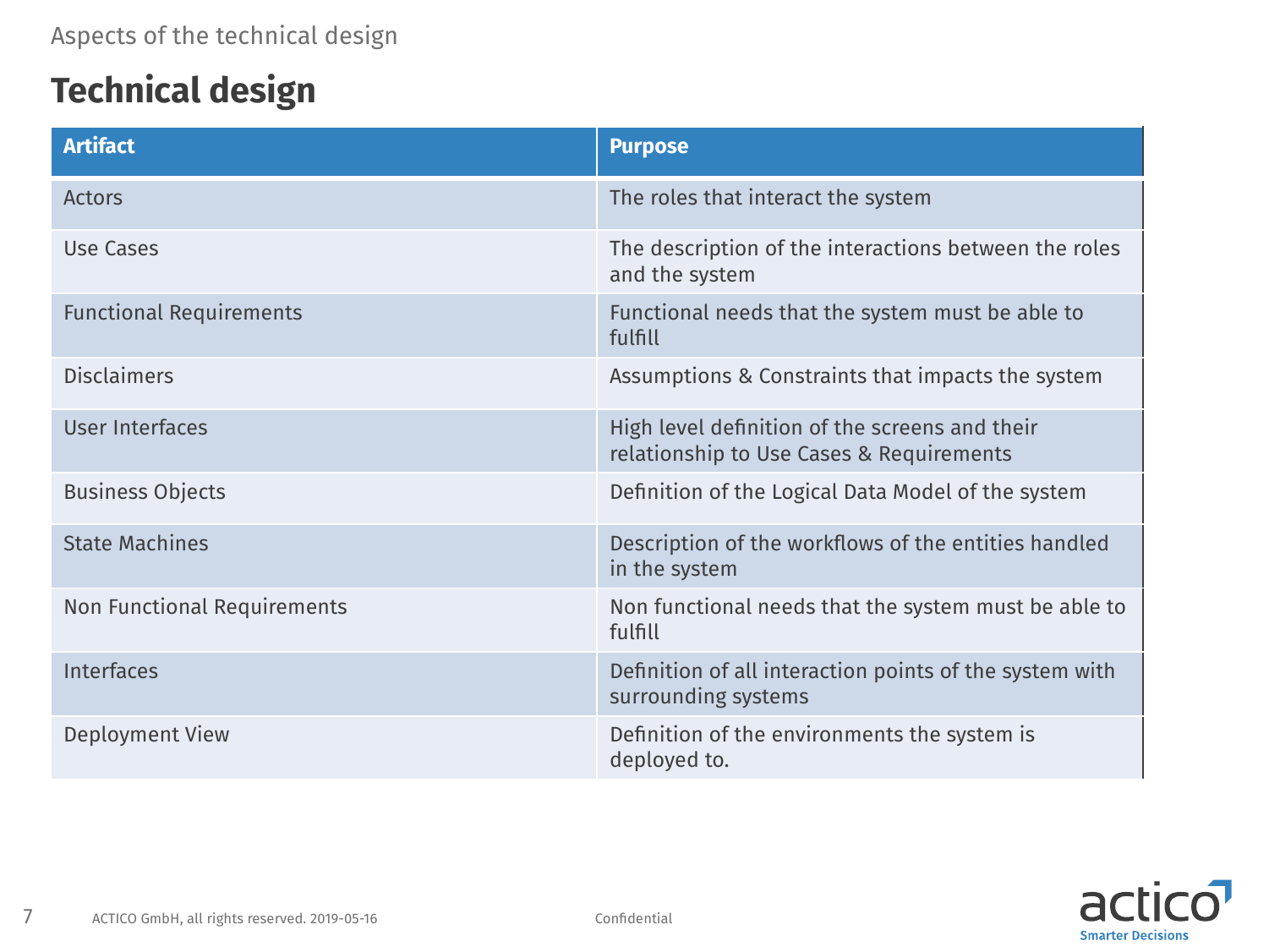

Aspects of the technical design
# Technical design
| Artifact | Purpose |
| --- | --- |
| Actors | The roles that interact the system |
| Use Cases | The description of the interactions between the roles and the system |
| Functional Requirements | Functional needs that the system must be able to fulfill |
| Disclaimers | Assumptions & Constraints that impacts the system |
| User Interfaces | High level definition of the screens and their relationship to Use Cases & Requirements |
| Business Objects | Definition of the Logical Data Model of the system |
| State Machines | Description of the workflows of the entities handled in the system |
| Non Functional Requirements | Non functional needs that the system must be able to fulfill |
| Interfaces | Definition of all interaction points of the system with surrounding systems |
| Deployment View | Definition of the environments the system is deployed to. |